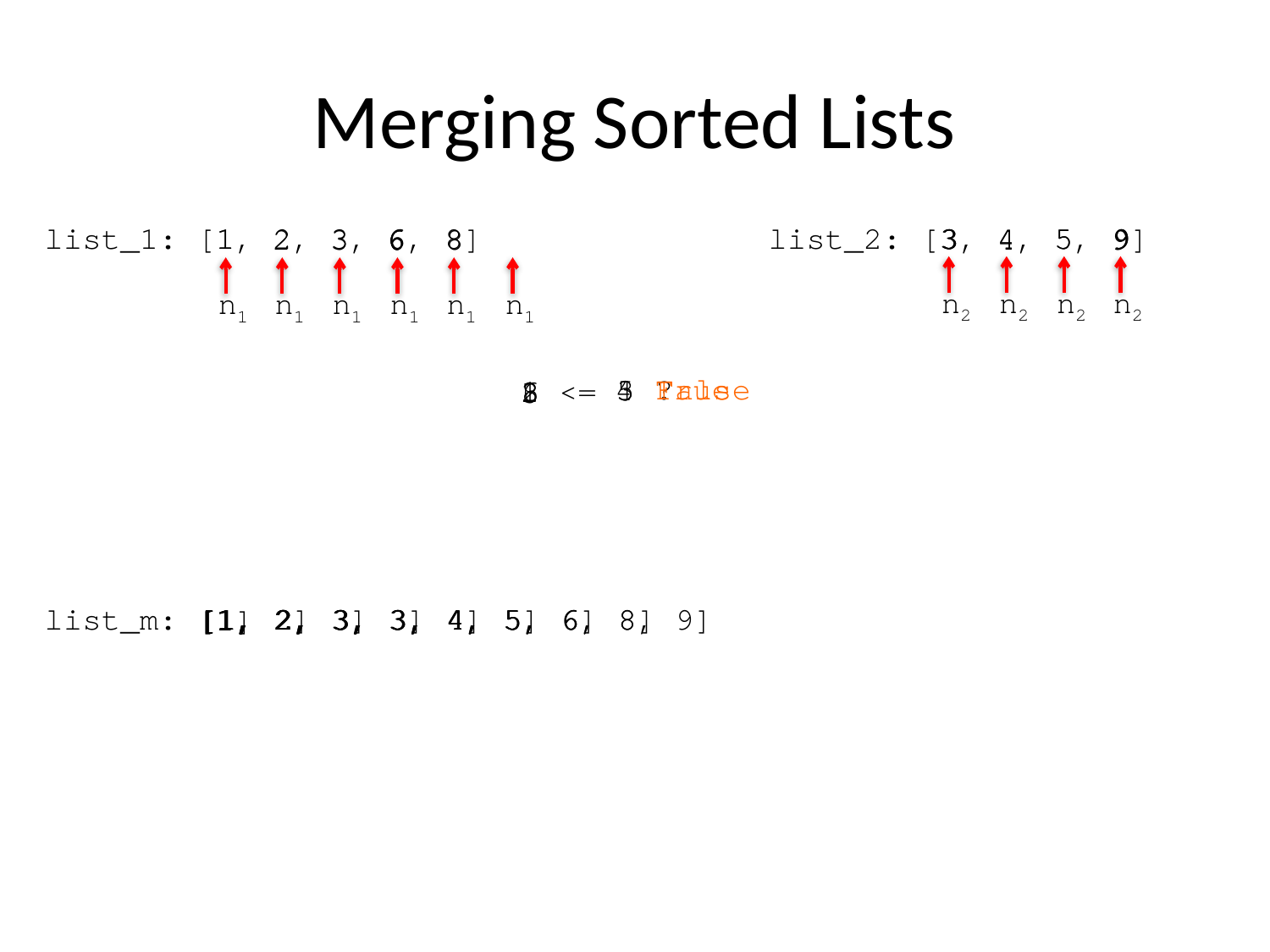

# Merging Sorted Lists
list_1: [1, 2, 3, 6, 8]               list_2: [3, 4, 5, 9]

                           <=

list_m:
1
6
3
3
3
5
9
9
2
3
6
6
6
8
4
9
n2
n2
n2
n2
n1
n1
n1
n1
n1
n1
False
?
True
5
4
3
1
2
8
6
3
[1, 2, 3, 3]
[1, 2]
[1, 2, 3]
[1, 2, 3, 3, 4]
[1, 2, 3, 3, 4, 5]
[1, 2, 3, 3, 4, 5, 6]
[1, 2, 3, 3, 4, 5, 6, 8, 9]
[1, 2, 3, 3, 4, 5, 6, 8]
[1]